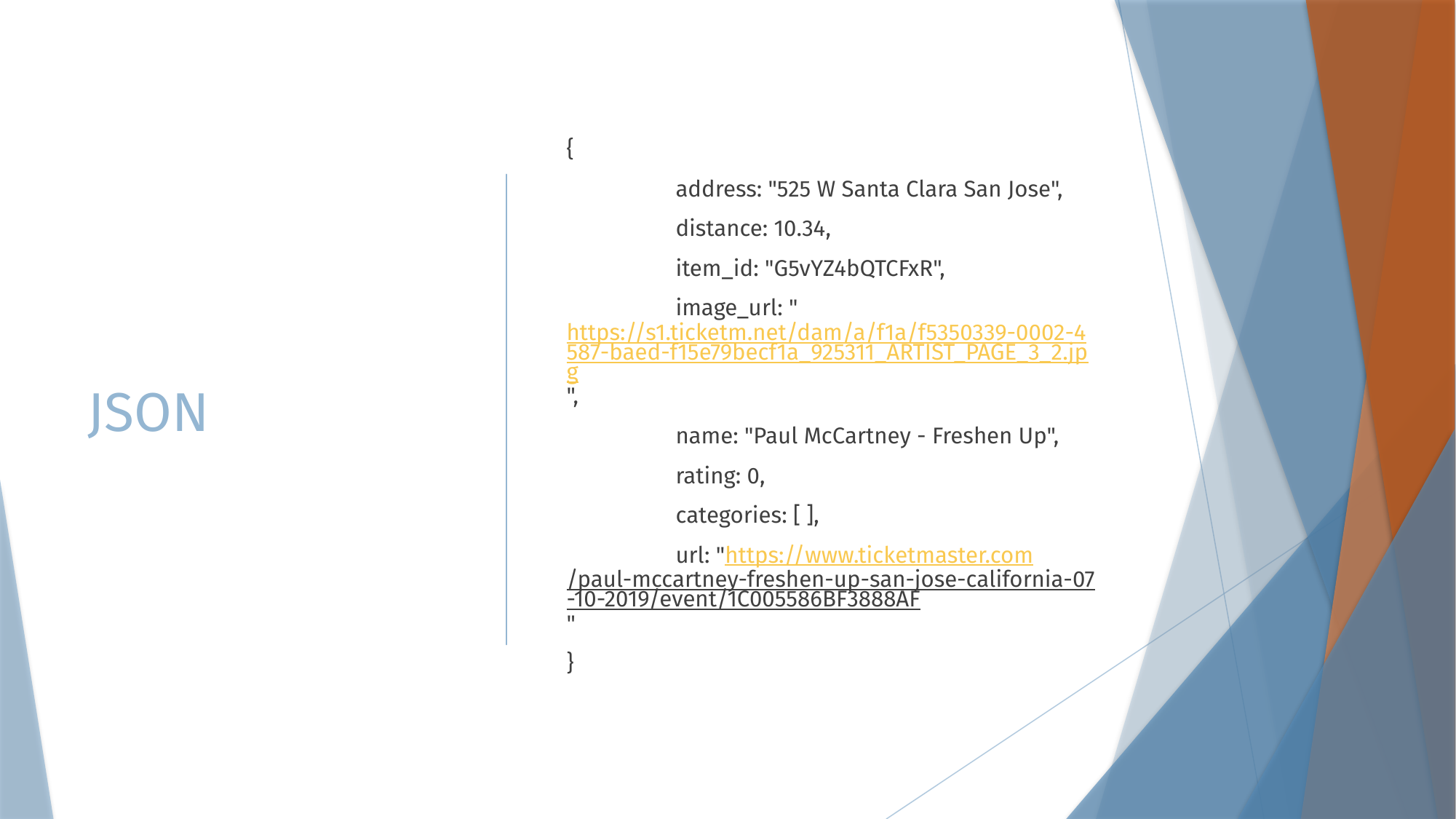

# JSON
{
	address: "525 W Santa Clara San Jose",
	distance: 10.34,
	item_id: "G5vYZ4bQTCFxR",
	image_url: "https://s1.ticketm.net/dam/a/f1a/f5350339-0002-4587-baed-f15e79becf1a_925311_ARTIST_PAGE_3_2.jpg",
	name: "Paul McCartney - Freshen Up",
	rating: 0,
	categories: [ ],
	url: "https://www.ticketmaster.com/paul-mccartney-freshen-up-san-jose-california-07-10-2019/event/1C005586BF3888AF"
}